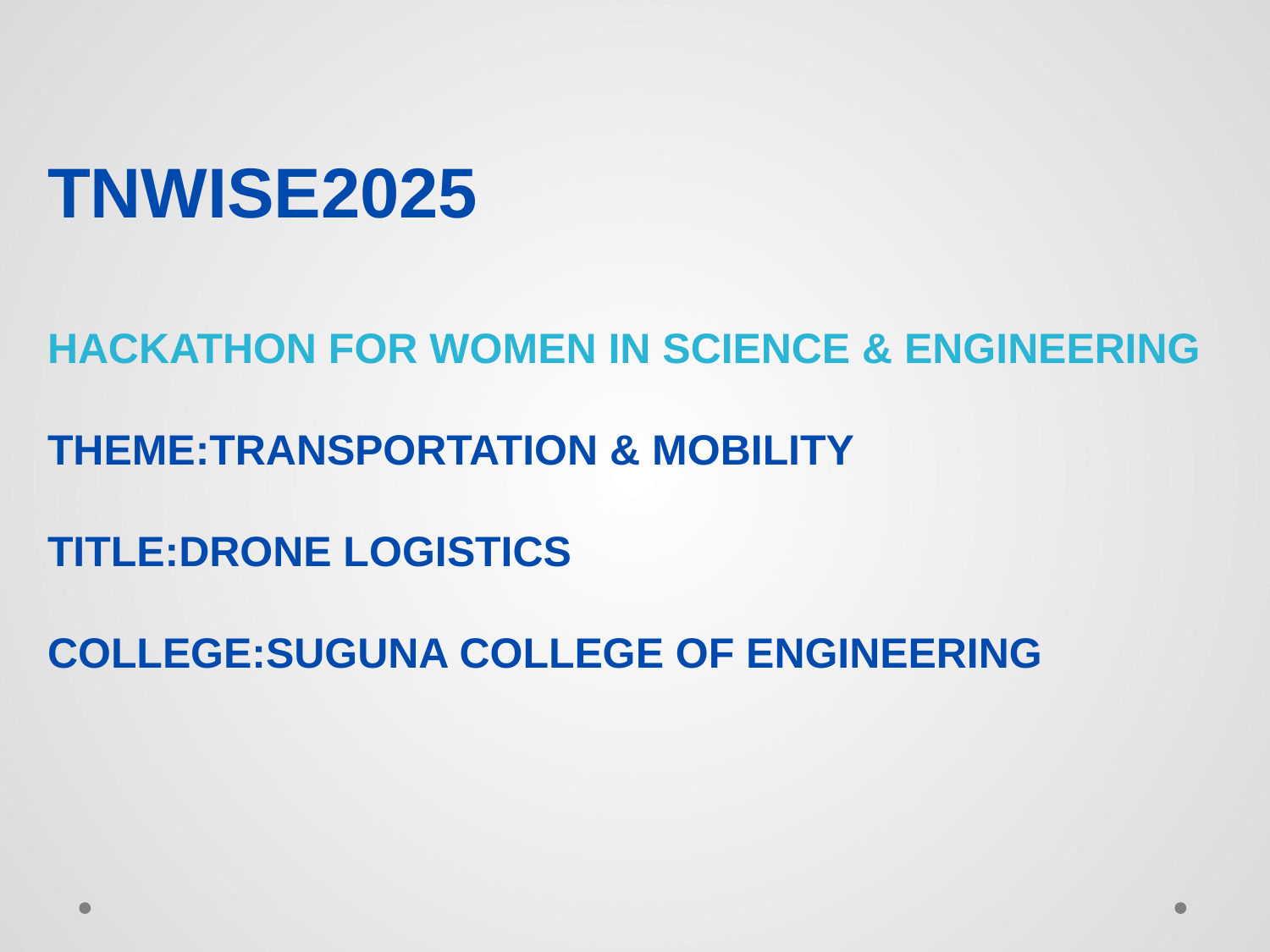

# ​
TNWISE2025
HACKATHON FOR WOMEN IN SCIENCE & ENGINEERING
THEME:TRANSPORTATION & MOBILITY
TITLE:DRONE LOGISTICS
COLLEGE:SUGUNA COLLEGE OF ENGINEERING